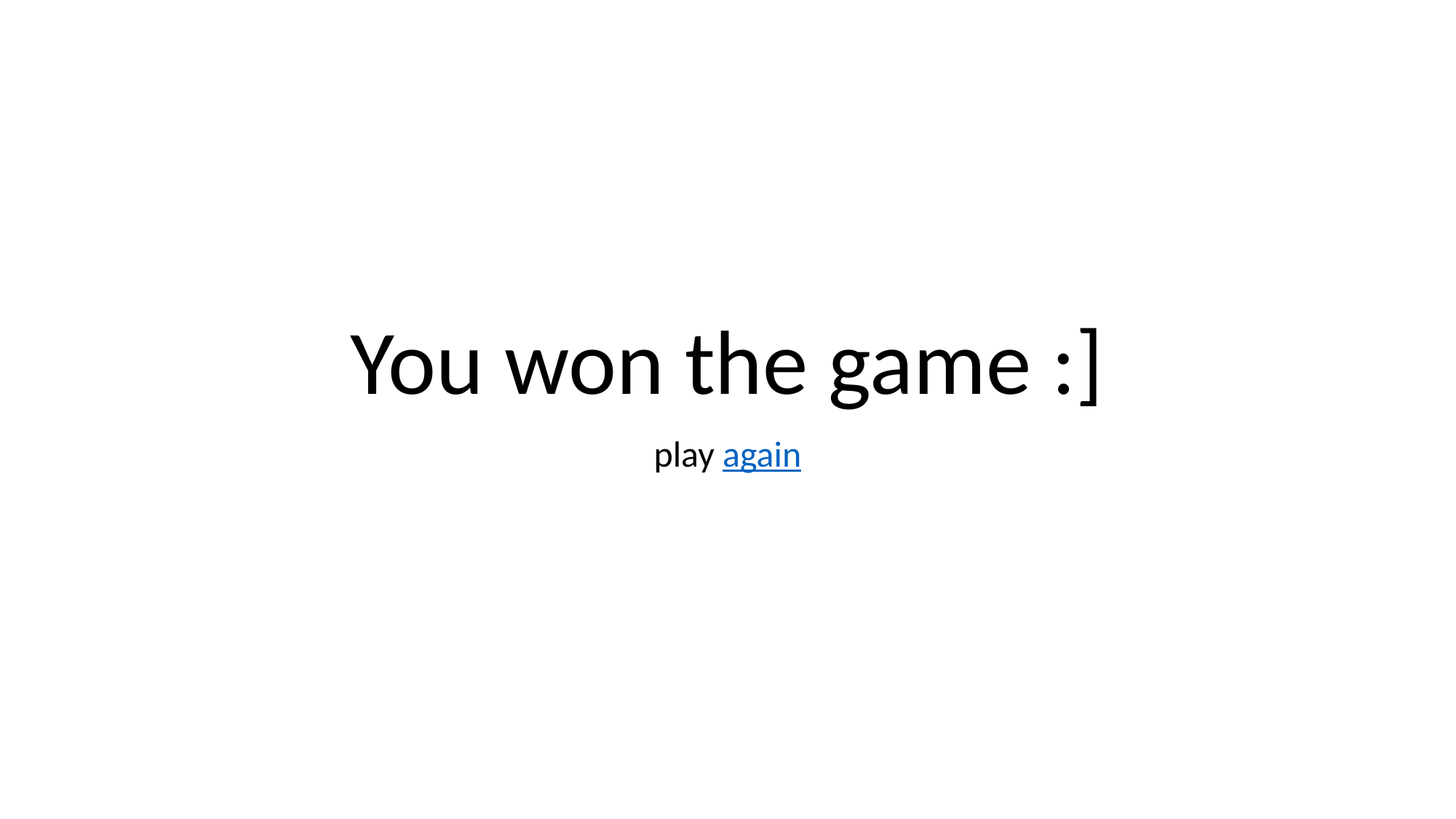

# You won the game :]
play again